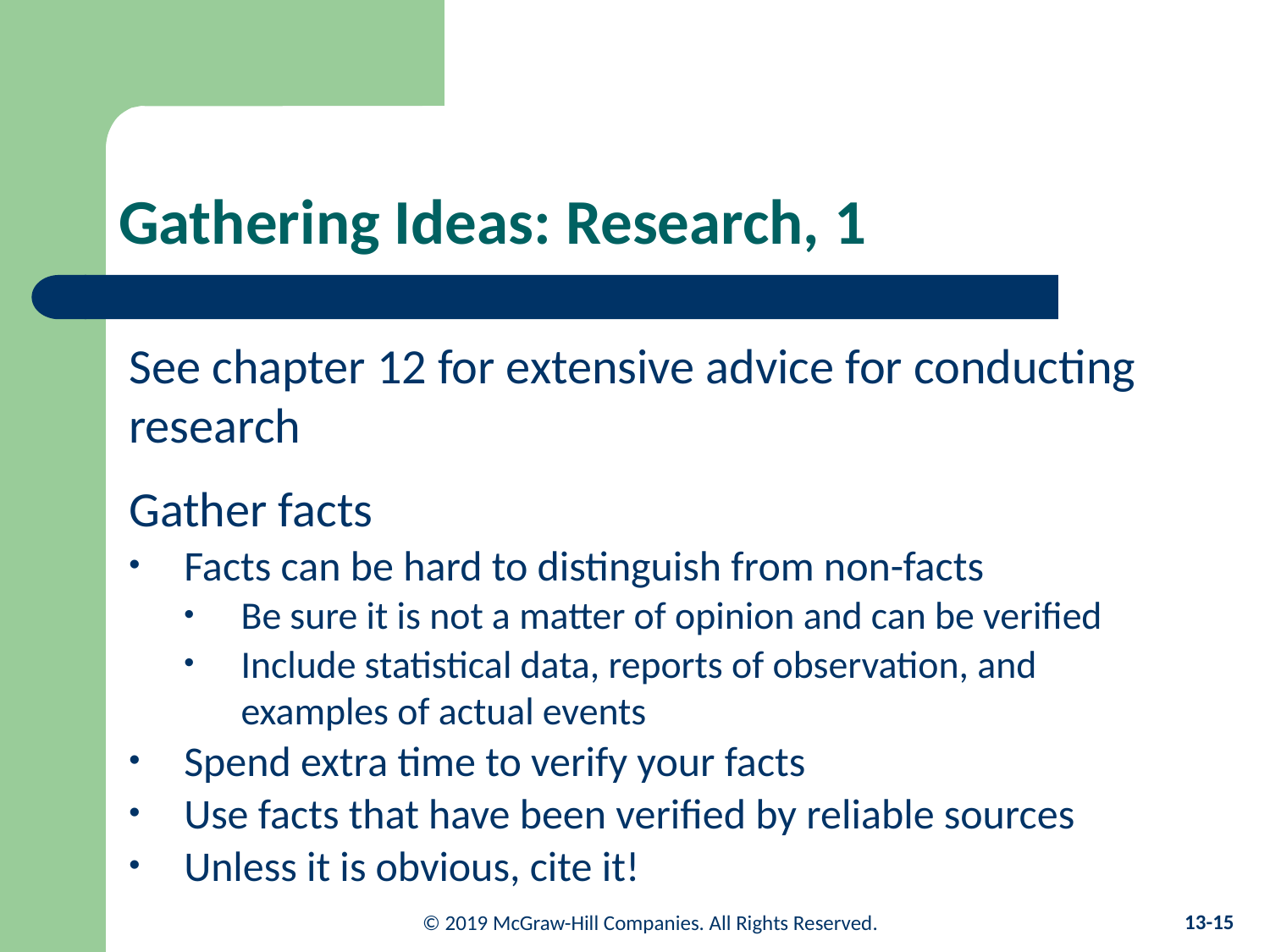

# Gathering Ideas: Research, 1
See chapter 12 for extensive advice for conducting research

Gather facts
Facts can be hard to distinguish from non-facts
Be sure it is not a matter of opinion and can be verified
Include statistical data, reports of observation, and examples of actual events
Spend extra time to verify your facts
Use facts that have been verified by reliable sources
Unless it is obvious, cite it!